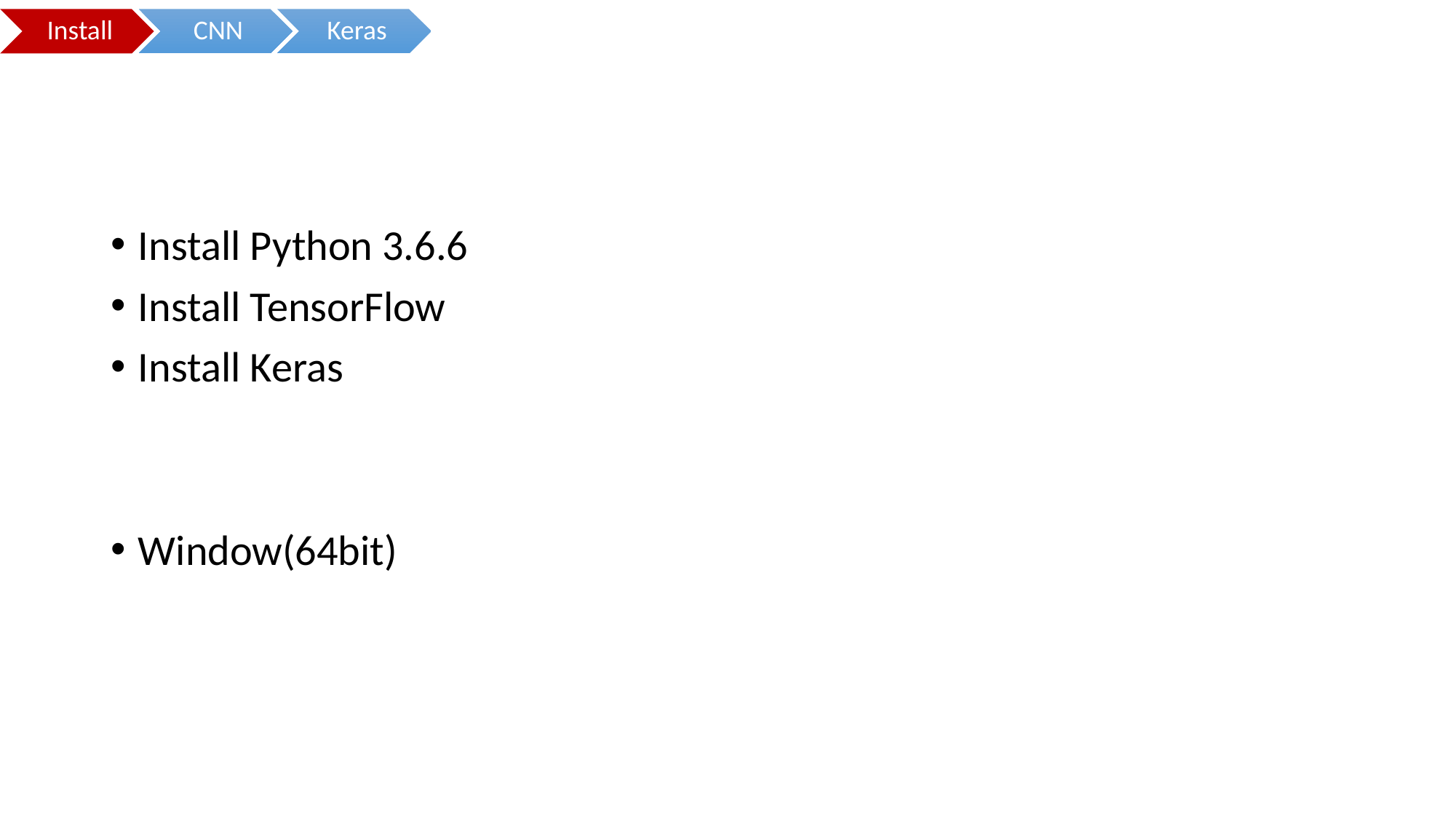

Install
CNN
Keras
#
Install Python 3.6.6
Install TensorFlow
Install Keras

Window(64bit)